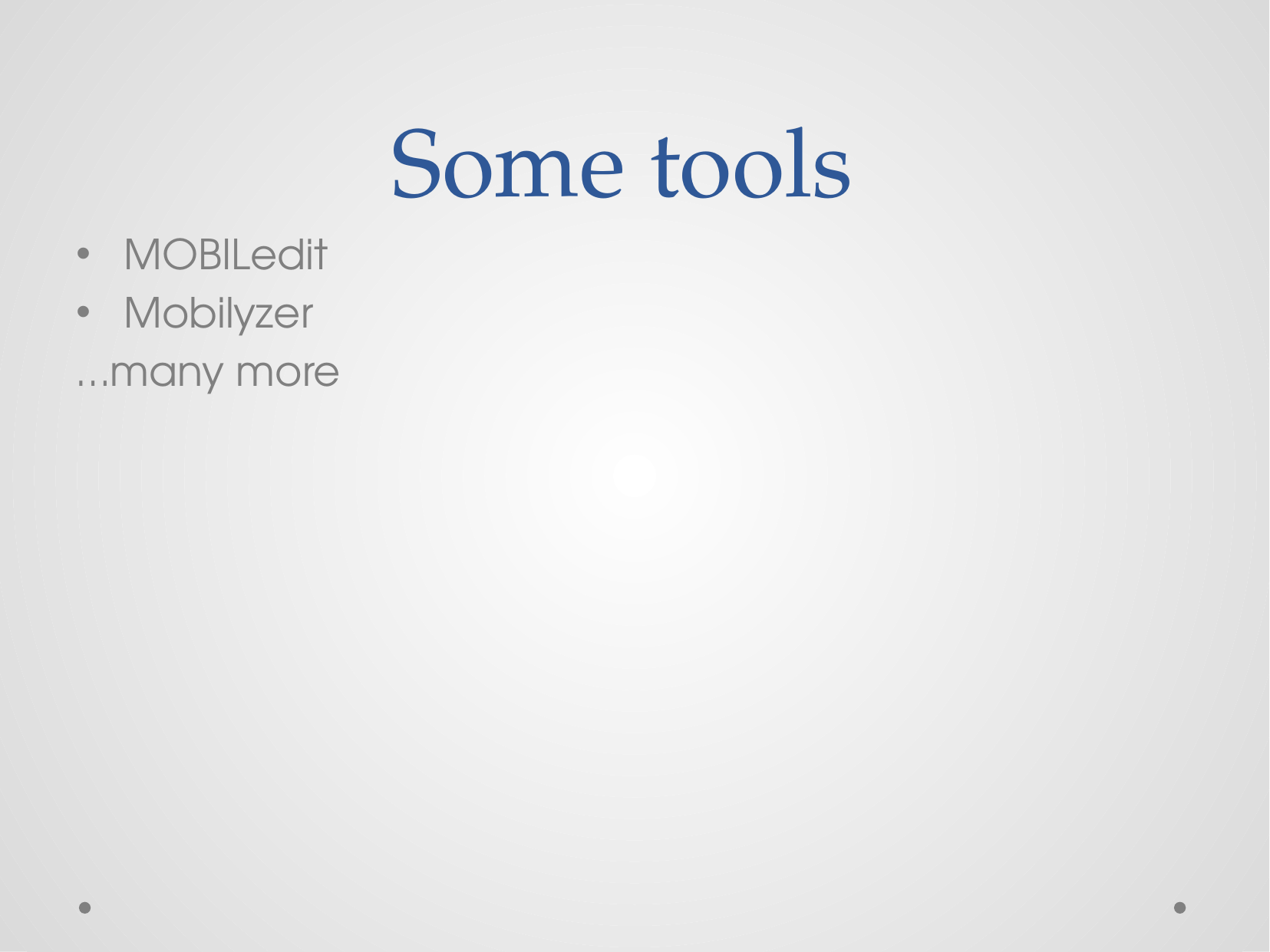

# Some tools
MOBILedit
Mobilyzer
…many more